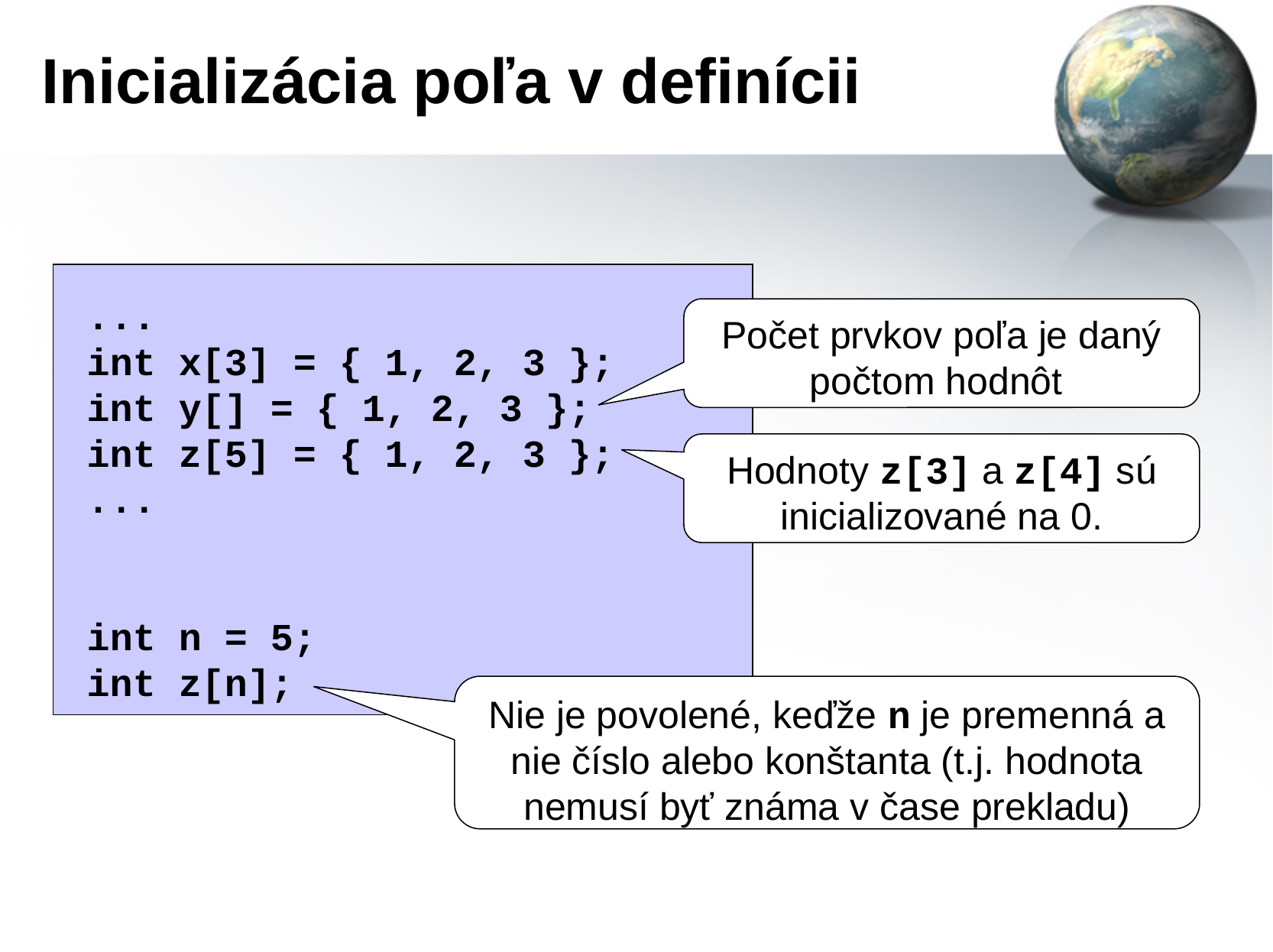

# Inicializácia poľa v definícii

...
int x[3] = { 1, 2, 3 };
int y[] = { 1, 2, 3 };
int z[5] = { 1, 2, 3 };
...

int n = 5;
int z[n];
Počet prvkov poľa je daný počtom hodnôt
Hodnoty z[3] a z[4] sú inicializované na 0.
Nie je povolené, keďže n je premenná a nie číslo alebo konštanta (t.j. hodnota nemusí byť známa v čase prekladu)